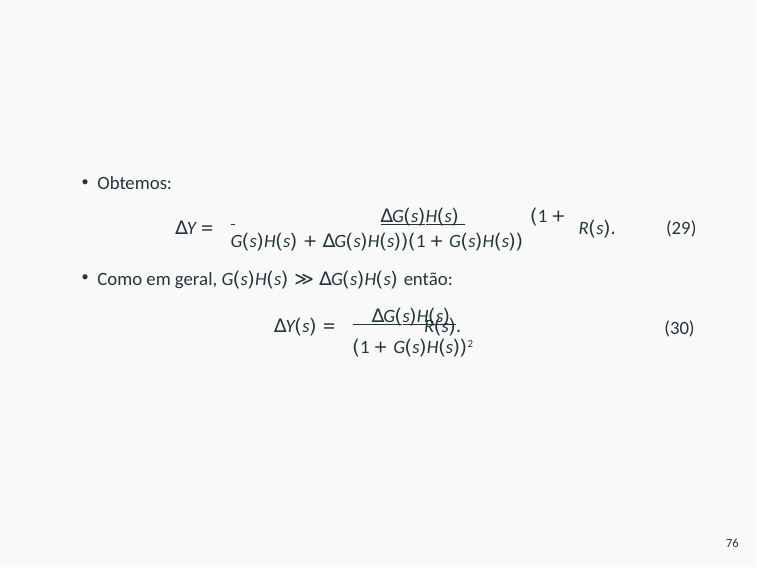

Obtemos:
∆Y =
 	∆G(s)H(s) 	(1 + G(s)H(s) + ∆G(s)H(s))(1 + G(s)H(s))
R(s).
(29)
Como em geral, G(s)H(s) ≫ ∆G(s)H(s) então:
    ∆G(s)H(s)
∆Y(s) =	R(s).
(1 + G(s)H(s))2
(30)
76